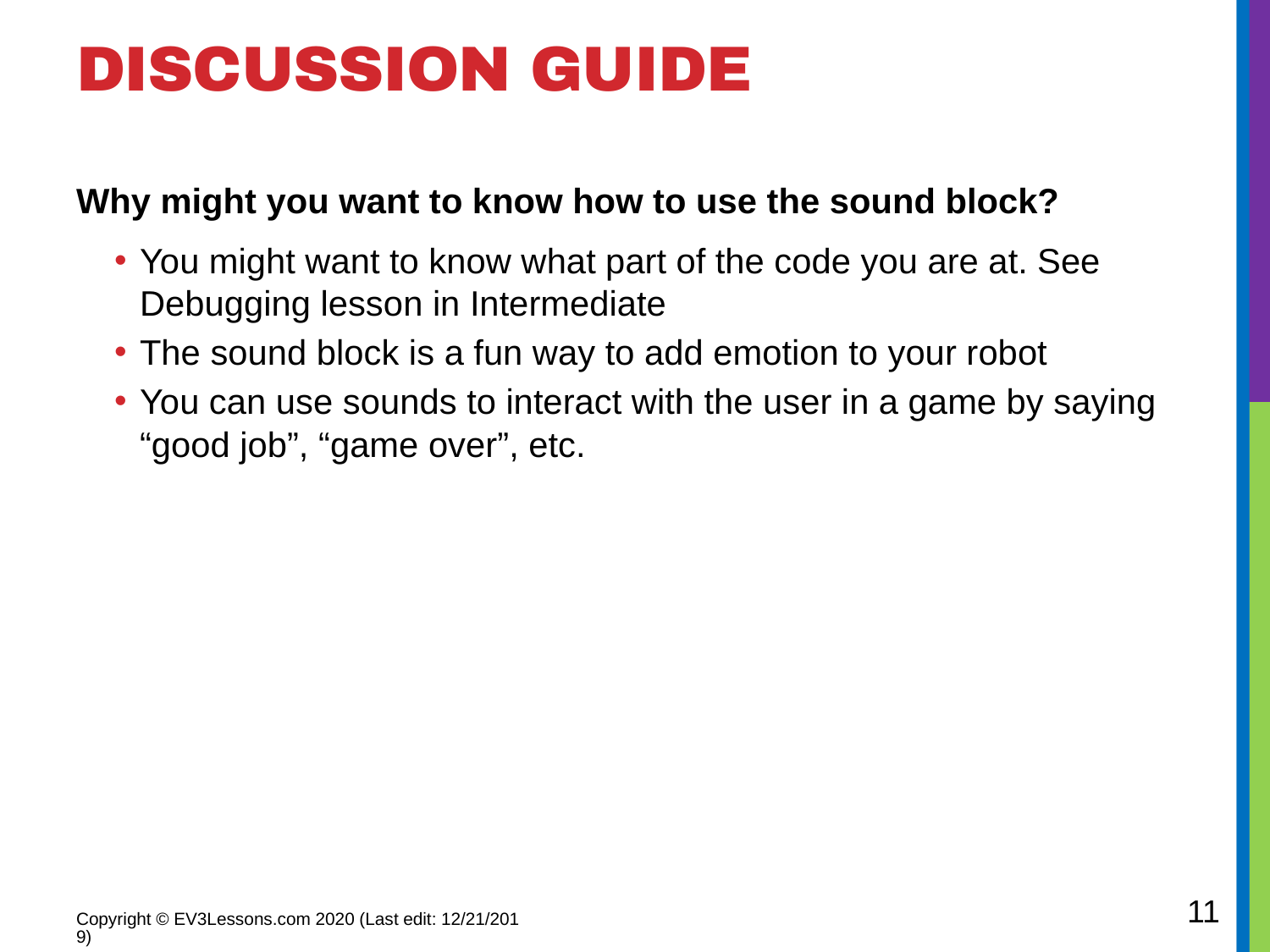

# Discussion Guide
Why might you want to know how to use the sound block?
You might want to know what part of the code you are at. See Debugging lesson in Intermediate
The sound block is a fun way to add emotion to your robot
You can use sounds to interact with the user in a game by saying “good job”, “game over”, etc.
11
Copyright © EV3Lessons.com 2020 (Last edit: 12/21/2019)